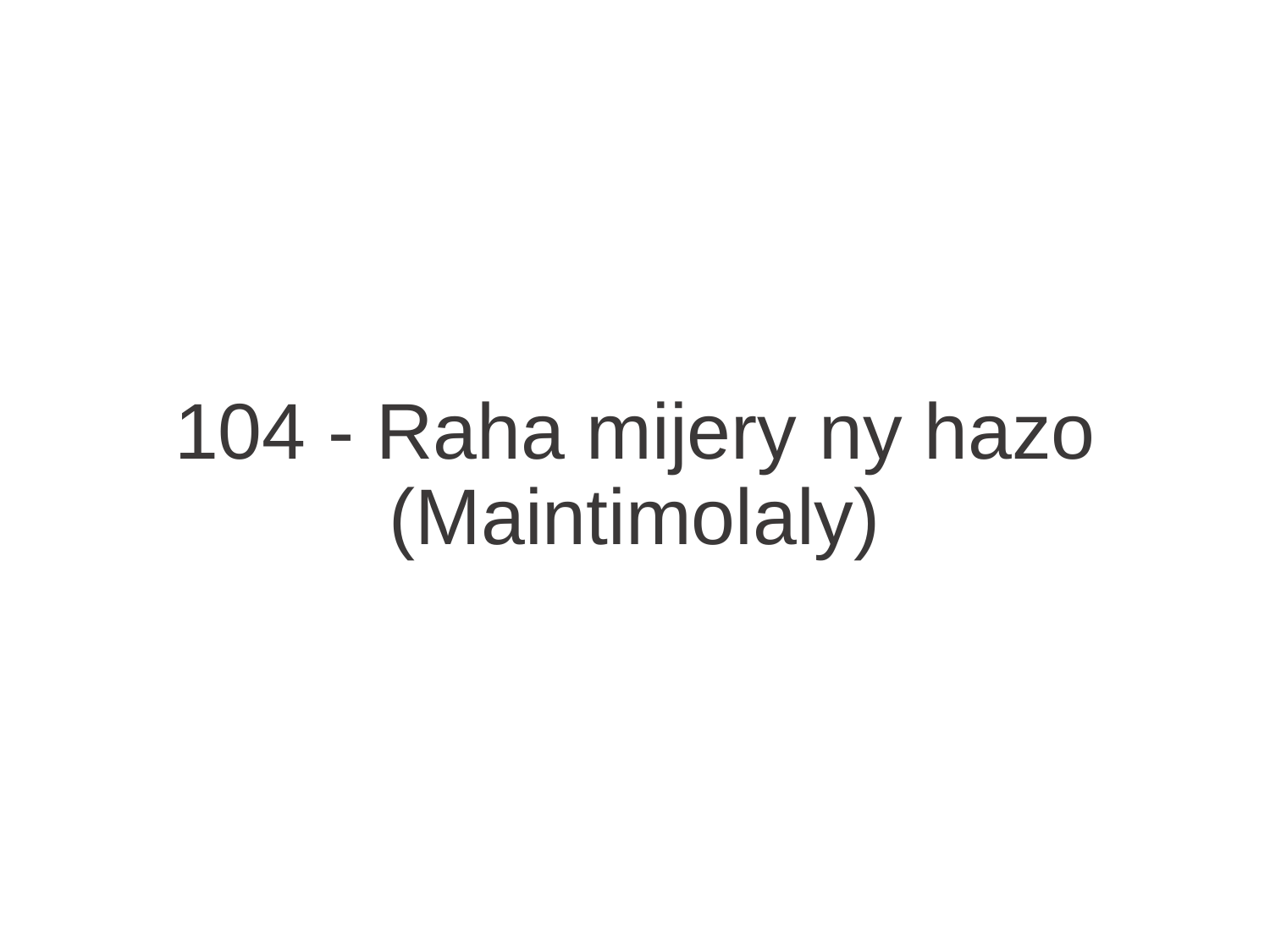

104 - Raha mijery ny hazo
(Maintimolaly)